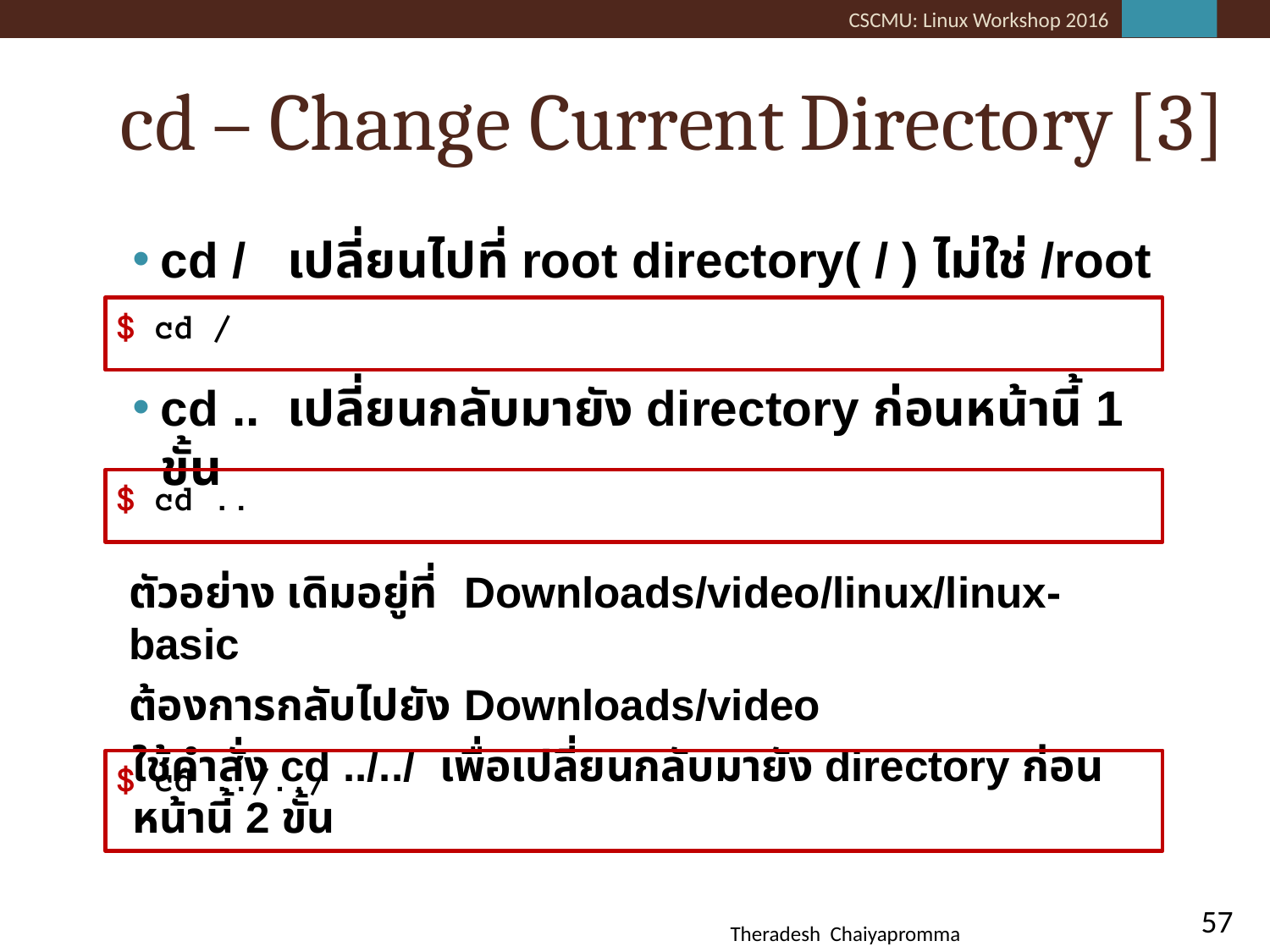

# cd – Change Current Directory [3]
cd /   เปลี่ยนไปที่ root directory( / ) ไม่ใช่ /root

cd ..  เปลี่ยนกลับมายัง directory ก่อนหน้านี้ 1 ขั้น

ตัวอย่าง เดิมอยู่ที่ 	Downloads/video/linux/linux-basic
ต้องการกลับไปยัง	Downloads/video
ใช้คำสั่ง cd ../../  เพื่อเปลี่ยนกลับมายัง directory ก่อนหน้านี้ 2 ขั้น
$ cd /
$ cd ..
$ cd ../../
57
Theradesh  Chaiyapromma